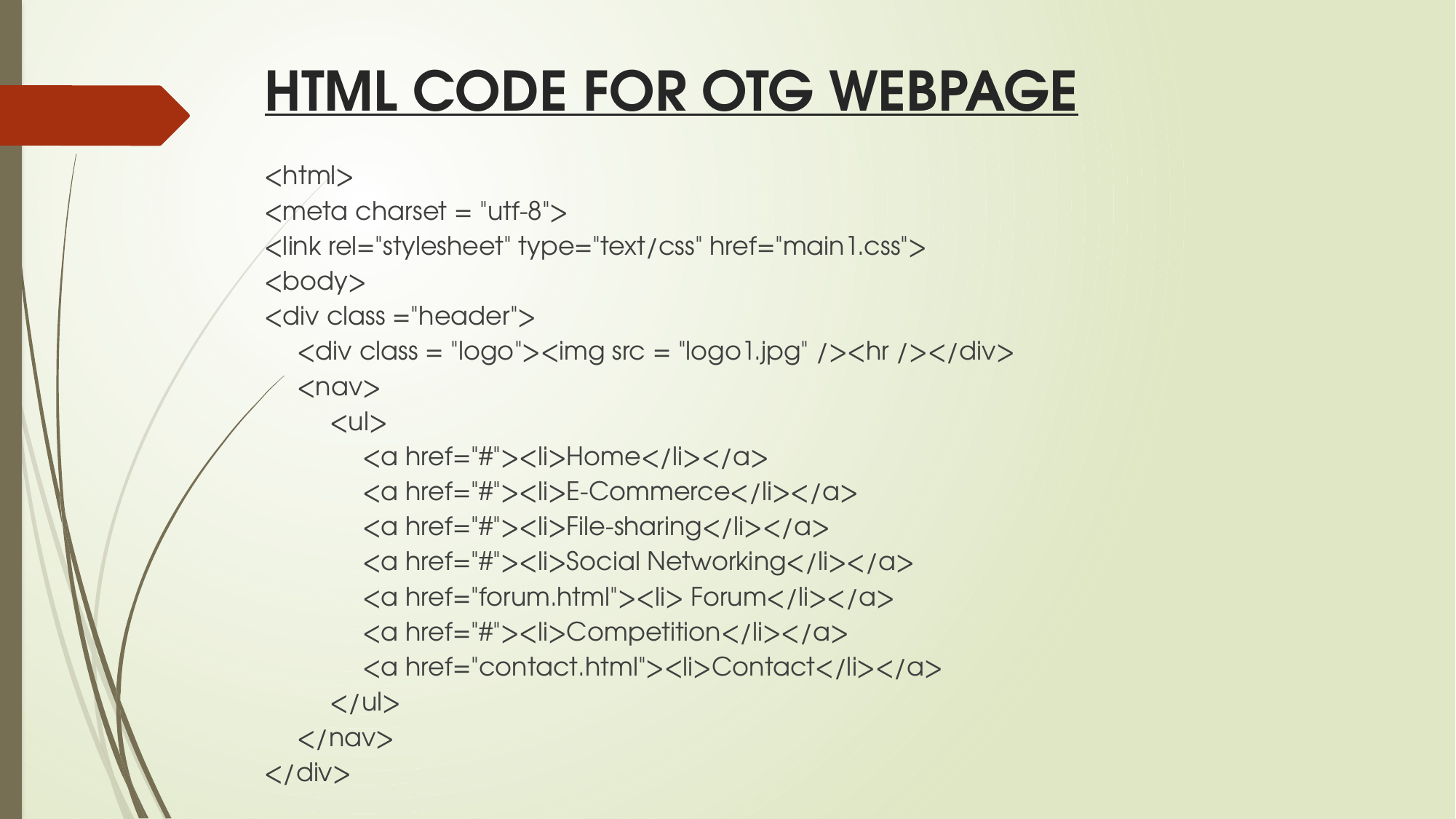

# HTML CODE FOR OTG WEBPAGE
<html>
<meta charset = "utf-8">
<link rel="stylesheet" type="text/css" href="main1.css">
<body>
<div class ="header">
	<div class = "logo"><img src = "logo1.jpg" /><hr /></div>
	<nav>
		<ul>
			<a href="#"><li>Home</li></a>
			<a href="#"><li>E-Commerce</li></a>
			<a href="#"><li>File-sharing</li></a>
			<a href="#"><li>Social Networking</li></a>
			<a href="forum.html"><li> Forum</li></a>
			<a href="#"><li>Competition</li></a>
			<a href="contact.html"><li>Contact</li></a>
		</ul>
	</nav>
</div>